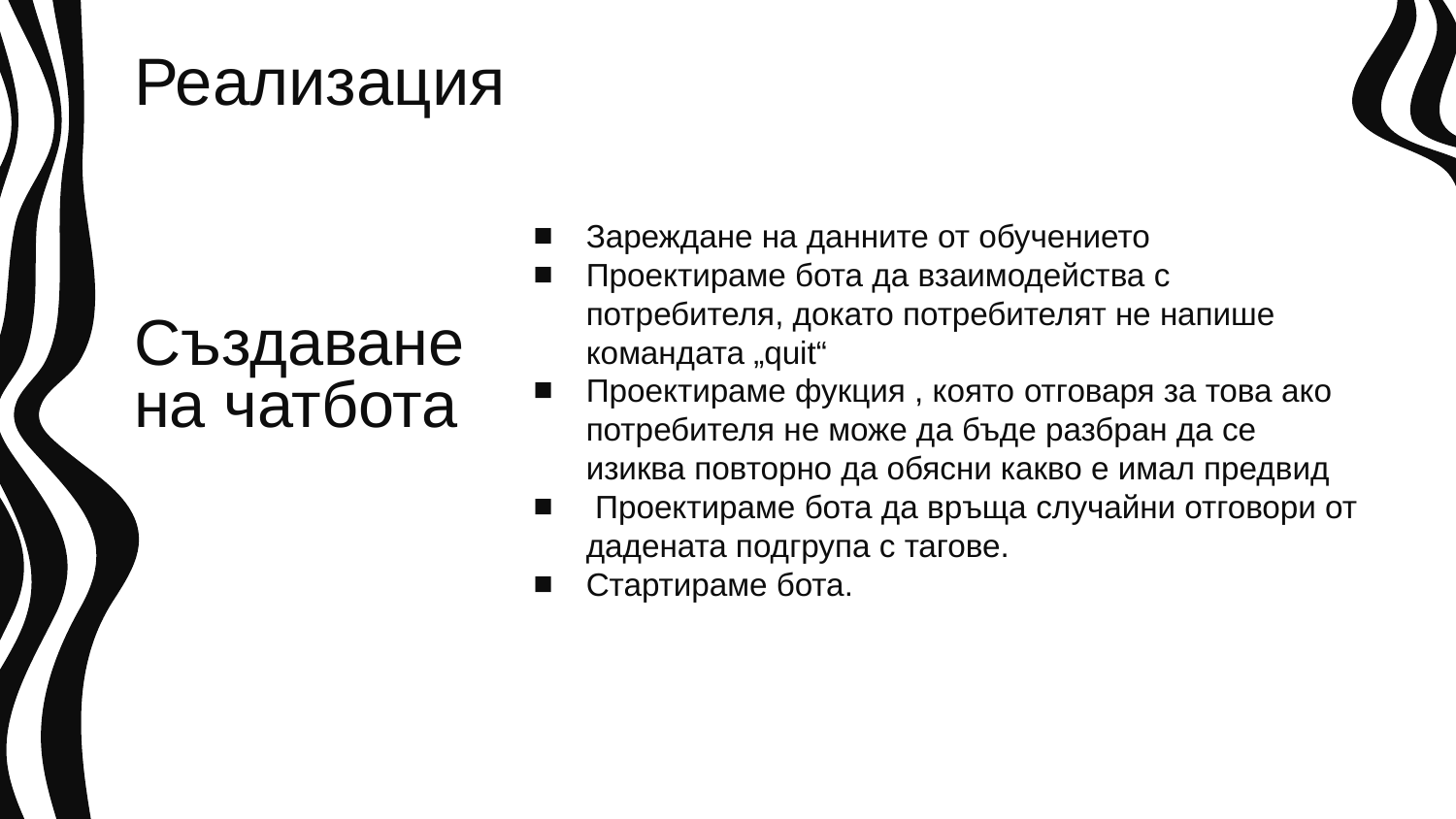

Реализация
Зареждане на данните от обучението
Проектираме бота да взаимодейства с потребителя, докато потребителят не напише командата „quit“
Проектираме фукция , която отговаря за това ако потребителя не може да бъде разбран да се изиква повторно да обясни какво е имал предвид
 Проектираме бота да връща случайни отговори от дадената подгрупа с тагове.
Стартираме бота.
# Създаване на чатбота